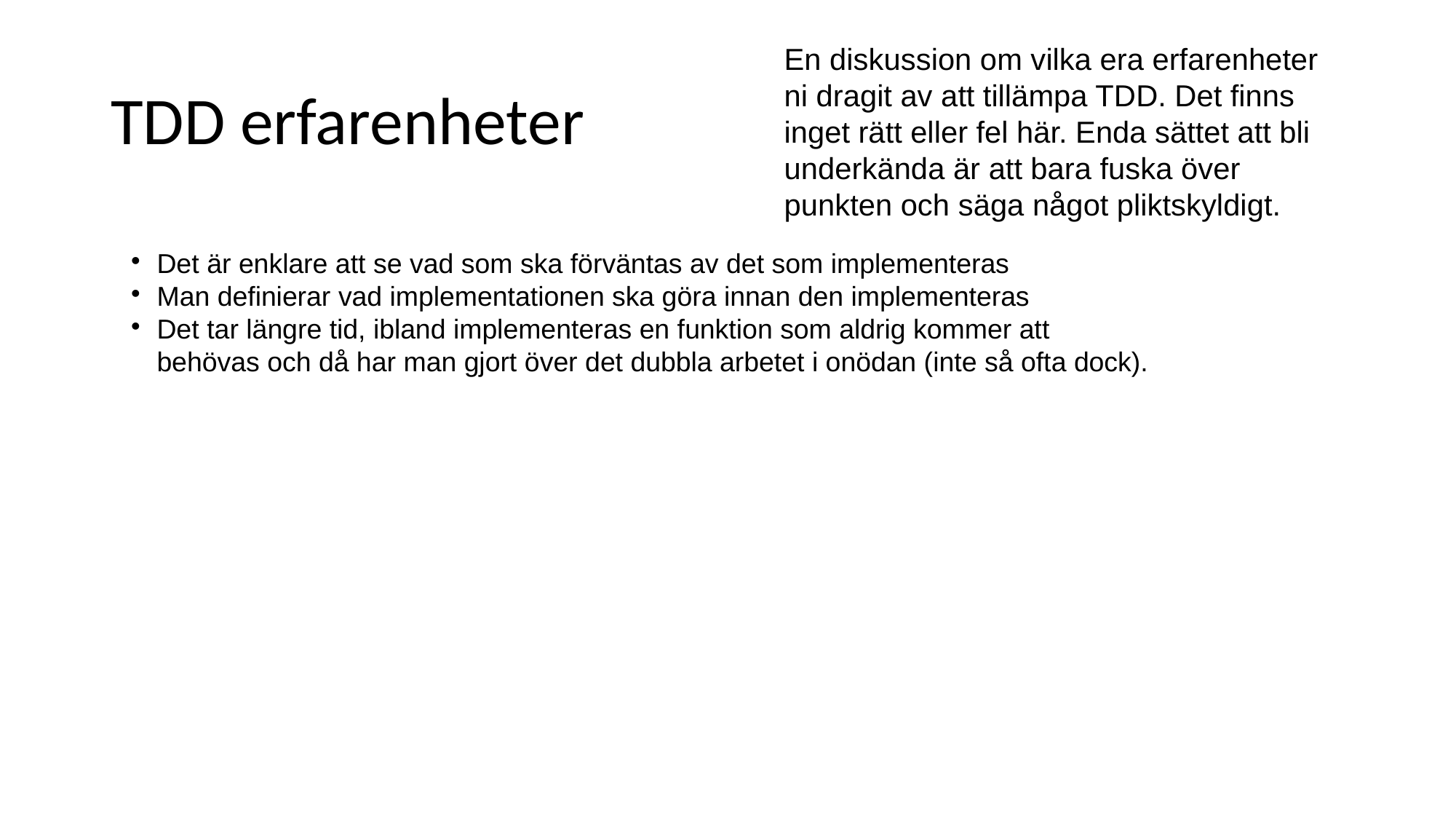

En diskussion om vilka era erfarenheter ni dragit av att tillämpa TDD. Det finns inget rätt eller fel här. Enda sättet att bli underkända är att bara fuska över punkten och säga något pliktskyldigt.

TDD erfarenheter

Det är enklare att se vad som ska förväntas av det som implementeras
Man definierar vad implementationen ska göra innan den implementeras
Det tar längre tid, ibland implementeras en funktion som aldrig kommer att behövas och då har man gjort över det dubbla arbetet i onödan (inte så ofta dock).